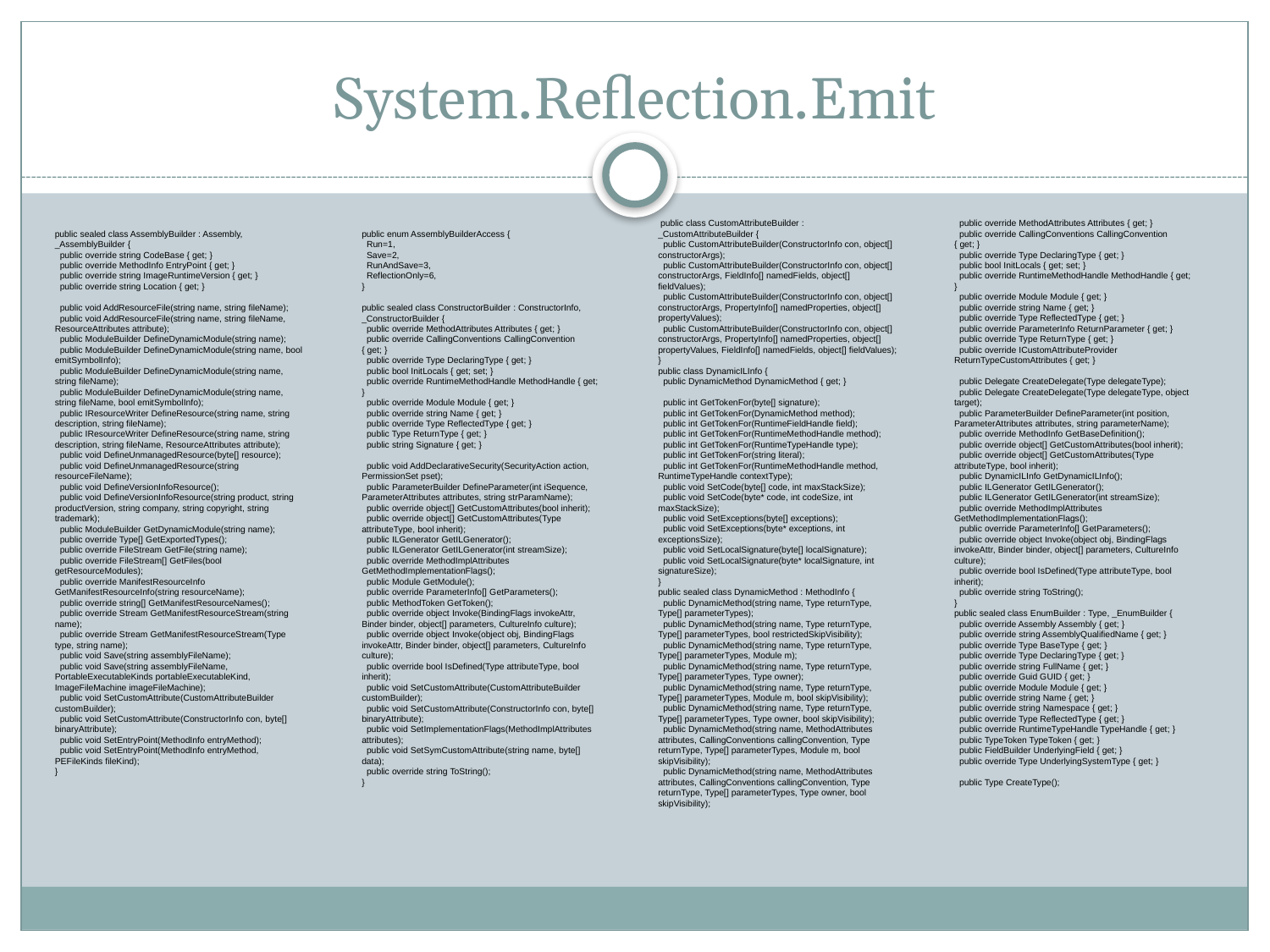

# System.Reflection.Emit
 public class CustomAttributeBuilder : _CustomAttributeBuilder {
  public CustomAttributeBuilder(ConstructorInfo con, object[] constructorArgs);
  public CustomAttributeBuilder(ConstructorInfo con, object[] constructorArgs, FieldInfo[] namedFields, object[] fieldValues);
  public CustomAttributeBuilder(ConstructorInfo con, object[] constructorArgs, PropertyInfo[] namedProperties, object[] propertyValues);
  public CustomAttributeBuilder(ConstructorInfo con, object[] constructorArgs, PropertyInfo[] namedProperties, object[] propertyValues, FieldInfo[] namedFields, object[] fieldValues);
}
public class DynamicILInfo {
  public DynamicMethod DynamicMethod { get; }

  public int GetTokenFor(byte[] signature);
  public int GetTokenFor(DynamicMethod method);
  public int GetTokenFor(RuntimeFieldHandle field);
  public int GetTokenFor(RuntimeMethodHandle method);
  public int GetTokenFor(RuntimeTypeHandle type);
  public int GetTokenFor(string literal);
  public int GetTokenFor(RuntimeMethodHandle method, RuntimeTypeHandle contextType);
  public void SetCode(byte[] code, int maxStackSize);
  public void SetCode(byte* code, int codeSize, int maxStackSize);
  public void SetExceptions(byte[] exceptions);
  public void SetExceptions(byte* exceptions, int exceptionsSize);
  public void SetLocalSignature(byte[] localSignature);
  public void SetLocalSignature(byte* localSignature, int signatureSize);
}
public sealed class DynamicMethod : MethodInfo {
  public DynamicMethod(string name, Type returnType, Type[] parameterTypes);
  public DynamicMethod(string name, Type returnType, Type[] parameterTypes, bool restrictedSkipVisibility);
  public DynamicMethod(string name, Type returnType, Type[] parameterTypes, Module m);
  public DynamicMethod(string name, Type returnType, Type[] parameterTypes, Type owner);
  public DynamicMethod(string name, Type returnType, Type[] parameterTypes, Module m, bool skipVisibility);
  public DynamicMethod(string name, Type returnType, Type[] parameterTypes, Type owner, bool skipVisibility);
  public DynamicMethod(string name, MethodAttributes attributes, CallingConventions callingConvention, Type returnType, Type[] parameterTypes, Module m, bool skipVisibility);
  public DynamicMethod(string name, MethodAttributes attributes, CallingConventions callingConvention, Type returnType, Type[] parameterTypes, Type owner, bool skipVisibility);

  public override MethodAttributes Attributes { get; }
  public override CallingConventions CallingConvention { get; }
  public override Type DeclaringType { get; }
  public bool InitLocals { get; set; }
  public override RuntimeMethodHandle MethodHandle { get; }
  public override Module Module { get; }
  public override string Name { get; }
  public override Type ReflectedType { get; }
  public override ParameterInfo ReturnParameter { get; }
  public override Type ReturnType { get; }
  public override ICustomAttributeProvider ReturnTypeCustomAttributes { get; }

  public Delegate CreateDelegate(Type delegateType);
  public Delegate CreateDelegate(Type delegateType, object target);
  public ParameterBuilder DefineParameter(int position, ParameterAttributes attributes, string parameterName);
  public override MethodInfo GetBaseDefinition();
  public override object[] GetCustomAttributes(bool inherit);
  public override object[] GetCustomAttributes(Type attributeType, bool inherit);
  public DynamicILInfo GetDynamicILInfo();
  public ILGenerator GetILGenerator();
  public ILGenerator GetILGenerator(int streamSize);
  public override MethodImplAttributes GetMethodImplementationFlags();
  public override ParameterInfo[] GetParameters();
  public override object Invoke(object obj, BindingFlags invokeAttr, Binder binder, object[] parameters, CultureInfo culture);
  public override bool IsDefined(Type attributeType, bool inherit);
  public override string ToString();
}
public sealed class EnumBuilder : Type, _EnumBuilder {
  public override Assembly Assembly { get; }
  public override string AssemblyQualifiedName { get; }
  public override Type BaseType { get; }
  public override Type DeclaringType { get; }
  public override string FullName { get; }
  public override Guid GUID { get; }
  public override Module Module { get; }
  public override string Name { get; }
  public override string Namespace { get; }
  public override Type ReflectedType { get; }
  public override RuntimeTypeHandle TypeHandle { get; }
  public TypeToken TypeToken { get; }
  public FieldBuilder UnderlyingField { get; }
  public override Type UnderlyingSystemType { get; }

  public Type CreateType();

public sealed class AssemblyBuilder : Assembly, _AssemblyBuilder {
  public override string CodeBase { get; }
  public override MethodInfo EntryPoint { get; }
  public override string ImageRuntimeVersion { get; }
  public override string Location { get; }

  public void AddResourceFile(string name, string fileName);
  public void AddResourceFile(string name, string fileName, ResourceAttributes attribute);
  public ModuleBuilder DefineDynamicModule(string name);
  public ModuleBuilder DefineDynamicModule(string name, bool emitSymbolInfo);
  public ModuleBuilder DefineDynamicModule(string name, string fileName);
  public ModuleBuilder DefineDynamicModule(string name, string fileName, bool emitSymbolInfo);
  public IResourceWriter DefineResource(string name, string description, string fileName);
  public IResourceWriter DefineResource(string name, string description, string fileName, ResourceAttributes attribute);
  public void DefineUnmanagedResource(byte[] resource);
  public void DefineUnmanagedResource(string resourceFileName);
  public void DefineVersionInfoResource();
  public void DefineVersionInfoResource(string product, string productVersion, string company, string copyright, string trademark);
  public ModuleBuilder GetDynamicModule(string name);
  public override Type[] GetExportedTypes();
  public override FileStream GetFile(string name);
  public override FileStream[] GetFiles(bool getResourceModules);
  public override ManifestResourceInfo GetManifestResourceInfo(string resourceName);
  public override string[] GetManifestResourceNames();
  public override Stream GetManifestResourceStream(string name);
  public override Stream GetManifestResourceStream(Type type, string name);
  public void Save(string assemblyFileName);
  public void Save(string assemblyFileName, PortableExecutableKinds portableExecutableKind, ImageFileMachine imageFileMachine);
  public void SetCustomAttribute(CustomAttributeBuilder customBuilder);
  public void SetCustomAttribute(ConstructorInfo con, byte[] binaryAttribute);
  public void SetEntryPoint(MethodInfo entryMethod);
  public void SetEntryPoint(MethodInfo entryMethod, PEFileKinds fileKind);
}
public enum AssemblyBuilderAccess {
  Run=1,
  Save=2,
  RunAndSave=3,
  ReflectionOnly=6,
}

public sealed class ConstructorBuilder : ConstructorInfo, _ConstructorBuilder {
  public override MethodAttributes Attributes { get; }
  public override CallingConventions CallingConvention { get; }
  public override Type DeclaringType { get; }
  public bool InitLocals { get; set; }
  public override RuntimeMethodHandle MethodHandle { get; }
  public override Module Module { get; }
  public override string Name { get; }
  public override Type ReflectedType { get; }
  public Type ReturnType { get; }
  public string Signature { get; }

  public void AddDeclarativeSecurity(SecurityAction action, PermissionSet pset);
  public ParameterBuilder DefineParameter(int iSequence, ParameterAttributes attributes, string strParamName);
  public override object[] GetCustomAttributes(bool inherit);
  public override object[] GetCustomAttributes(Type attributeType, bool inherit);
  public ILGenerator GetILGenerator();
  public ILGenerator GetILGenerator(int streamSize);
  public override MethodImplAttributes GetMethodImplementationFlags();
  public Module GetModule();
  public override ParameterInfo[] GetParameters();
  public MethodToken GetToken();
  public override object Invoke(BindingFlags invokeAttr, Binder binder, object[] parameters, CultureInfo culture);
  public override object Invoke(object obj, BindingFlags invokeAttr, Binder binder, object[] parameters, CultureInfo culture);
  public override bool IsDefined(Type attributeType, bool inherit);
  public void SetCustomAttribute(CustomAttributeBuilder customBuilder);
  public void SetCustomAttribute(ConstructorInfo con, byte[] binaryAttribute);
  public void SetImplementationFlags(MethodImplAttributes attributes);
  public void SetSymCustomAttribute(string name, byte[] data);
  public override string ToString();
}